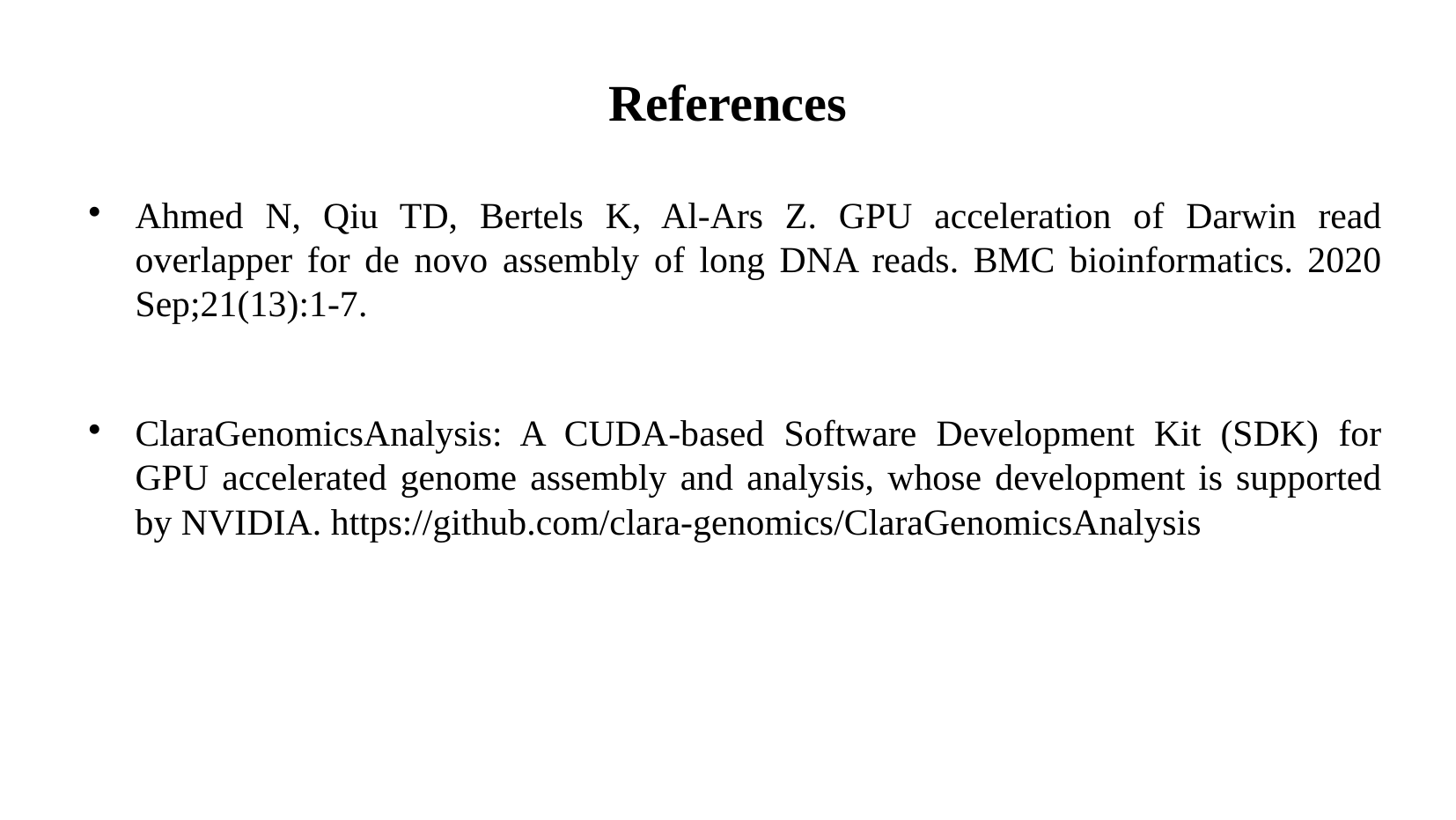

References
Ahmed N, Qiu TD, Bertels K, Al-Ars Z. GPU acceleration of Darwin read overlapper for de novo assembly of long DNA reads. BMC bioinformatics. 2020 Sep;21(13):1-7.

ClaraGenomicsAnalysis: A CUDA-based Software Development Kit (SDK) for GPU accelerated genome assembly and analysis, whose development is supported by NVIDIA. https://github.com/clara-genomics/ClaraGenomicsAnalysis